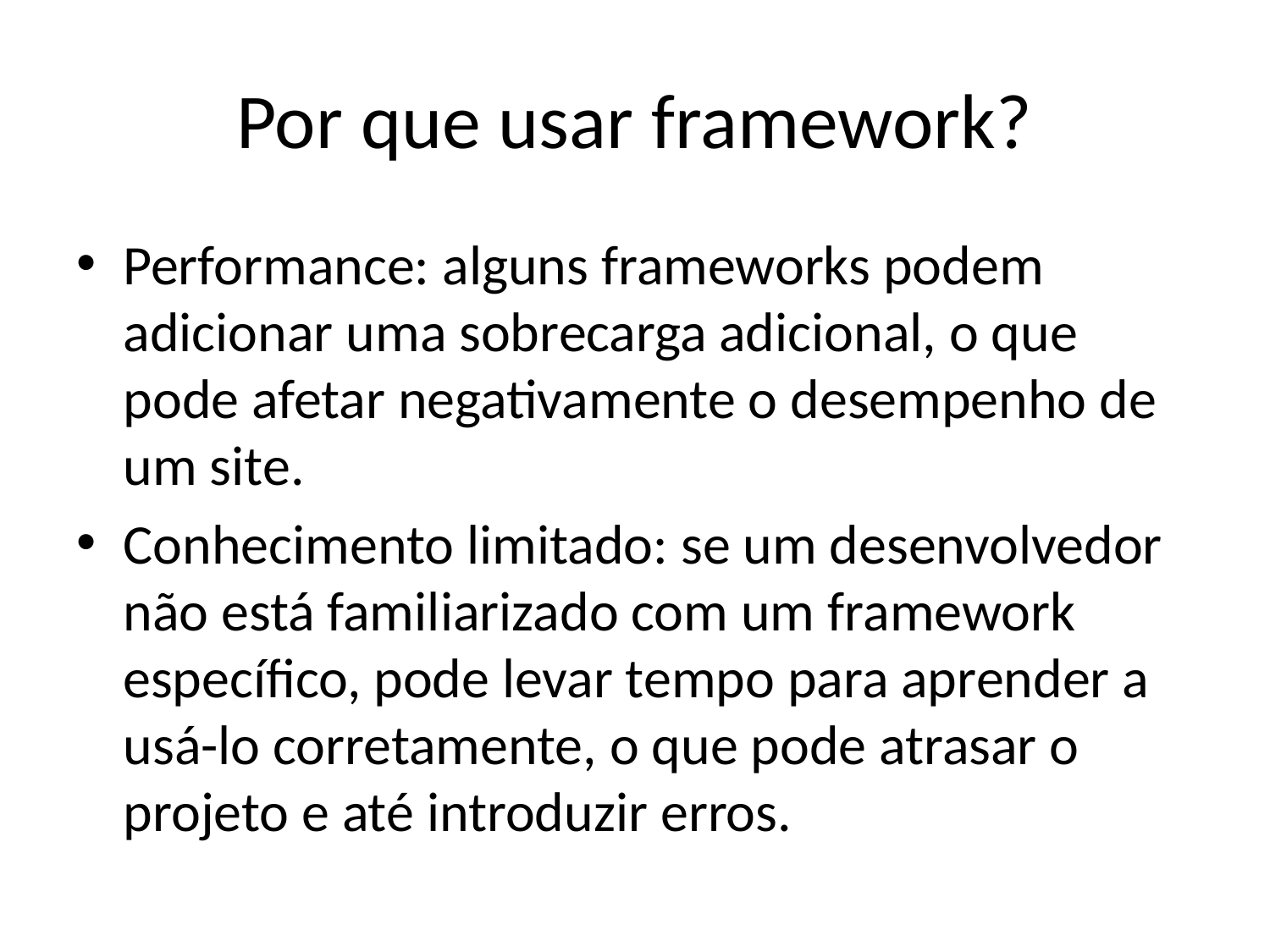

# Por que usar framework?
Performance: alguns frameworks podem adicionar uma sobrecarga adicional, o que pode afetar negativamente o desempenho de um site.
Conhecimento limitado: se um desenvolvedor não está familiarizado com um framework específico, pode levar tempo para aprender a usá-lo corretamente, o que pode atrasar o projeto e até introduzir erros.